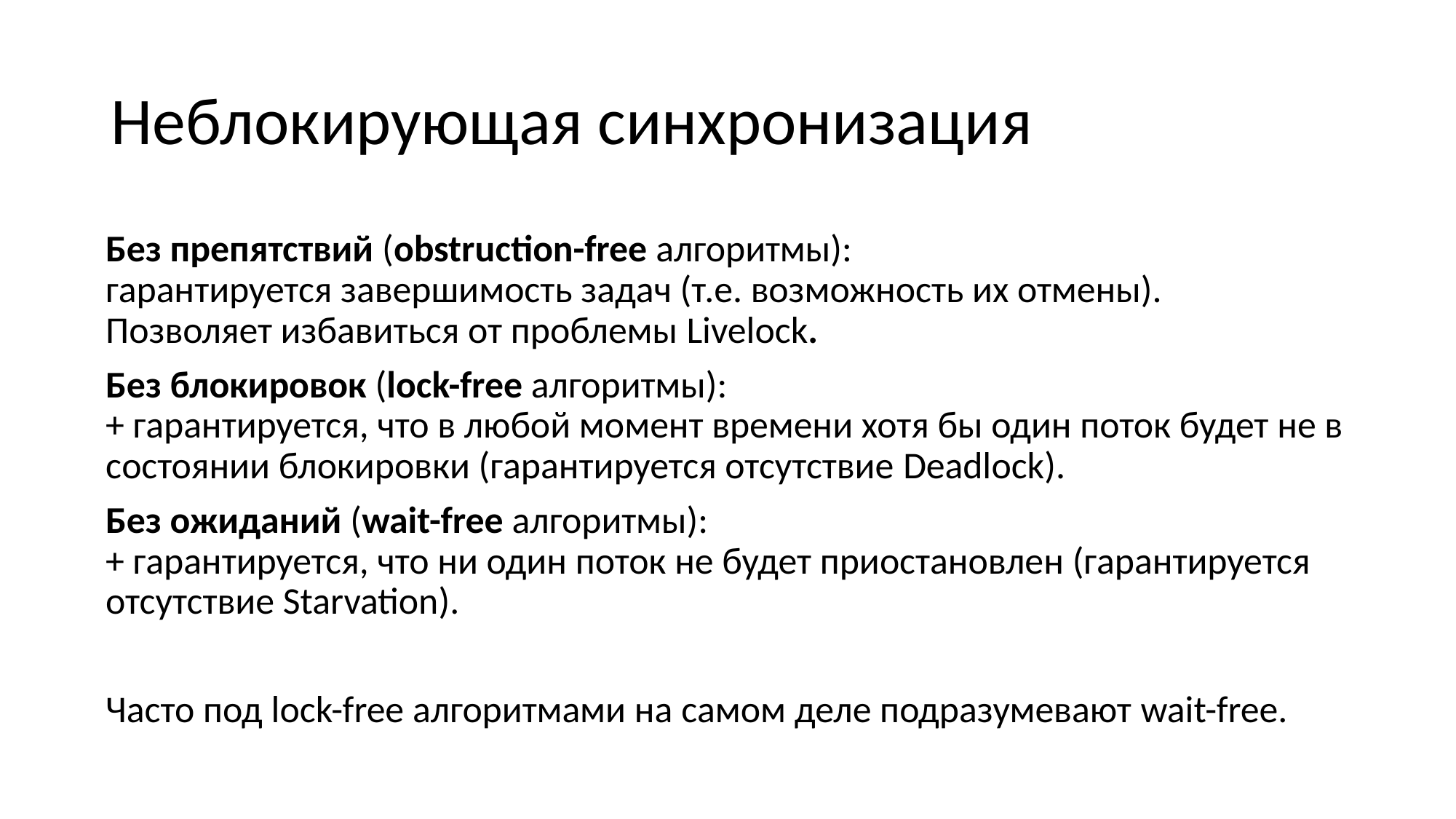

# Неблокирующая синхронизация
Без препятствий (obstruction-free алгоритмы):
гарантируется завершимость задач (т.е. возможность их отмены).
Позволяет избавиться от проблемы Livelock.
Без блокировок (lock-free алгоритмы):
+ гарантируется, что в любой момент времени хотя бы один поток будет не в состоянии блокировки (гарантируется отсутствие Deadlock).
Без ожиданий (wait-free алгоритмы):
+ гарантируется, что ни один поток не будет приостановлен (гарантируется отсутствие Starvation).

Часто под lock-free алгоритмами на самом деле подразумевают wait-free.